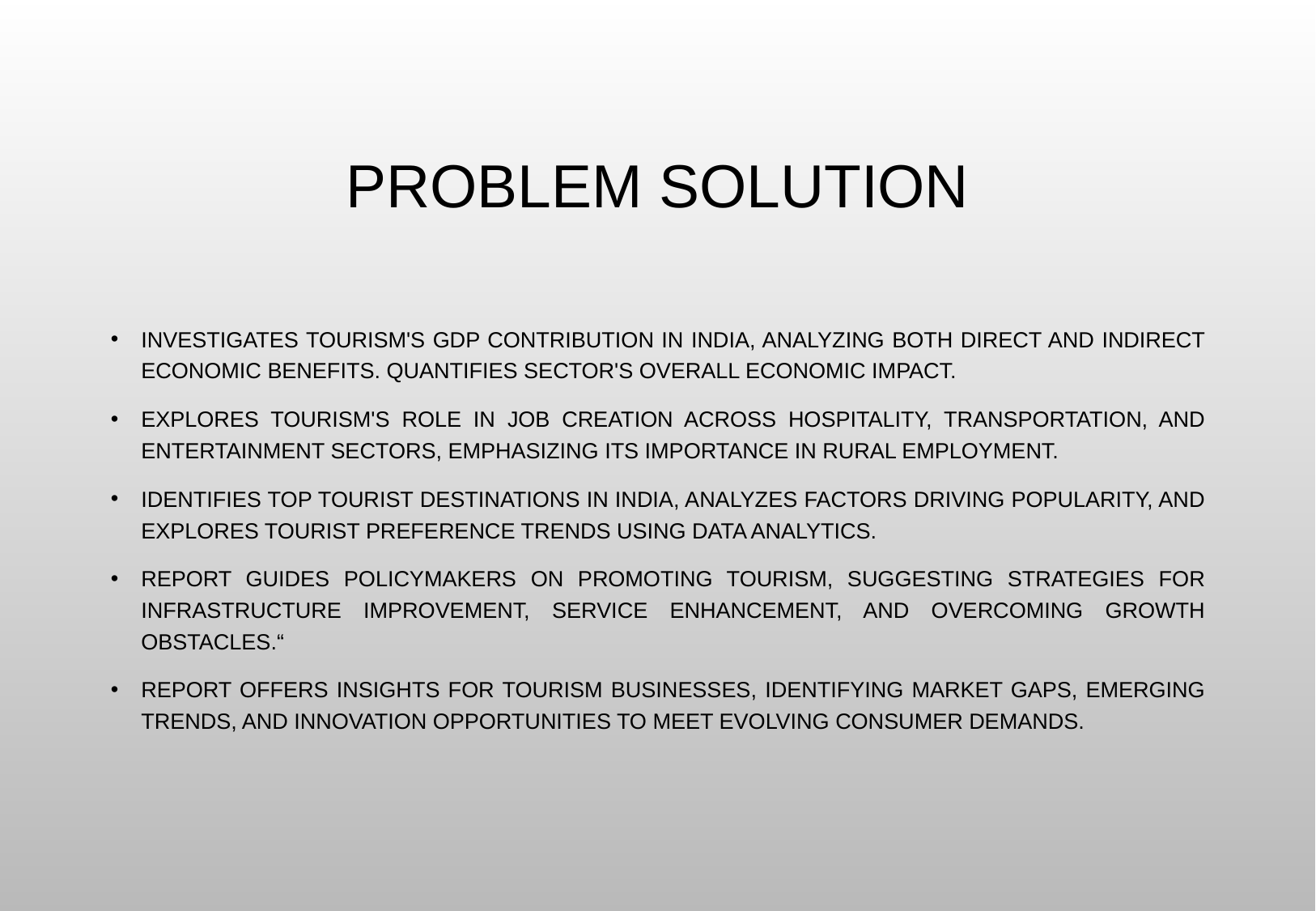

# PROBLEM SOLUTION
Investigates tourism's GDP contribution in India, analyzing both direct and indirect economic benefits. Quantifies sector's overall economic impact.
Explores tourism's role in job creation across hospitality, transportation, and entertainment sectors, emphasizing its importance in rural employment.
Identifies top tourist destinations in India, analyzes factors driving popularity, and explores tourist preference trends using data analytics.
Report guides policymakers on promoting tourism, suggesting strategies for infrastructure improvement, service enhancement, and overcoming growth obstacles.“
Report offers insights for tourism businesses, identifying market gaps, emerging trends, and innovation opportunities to meet evolving consumer demands.